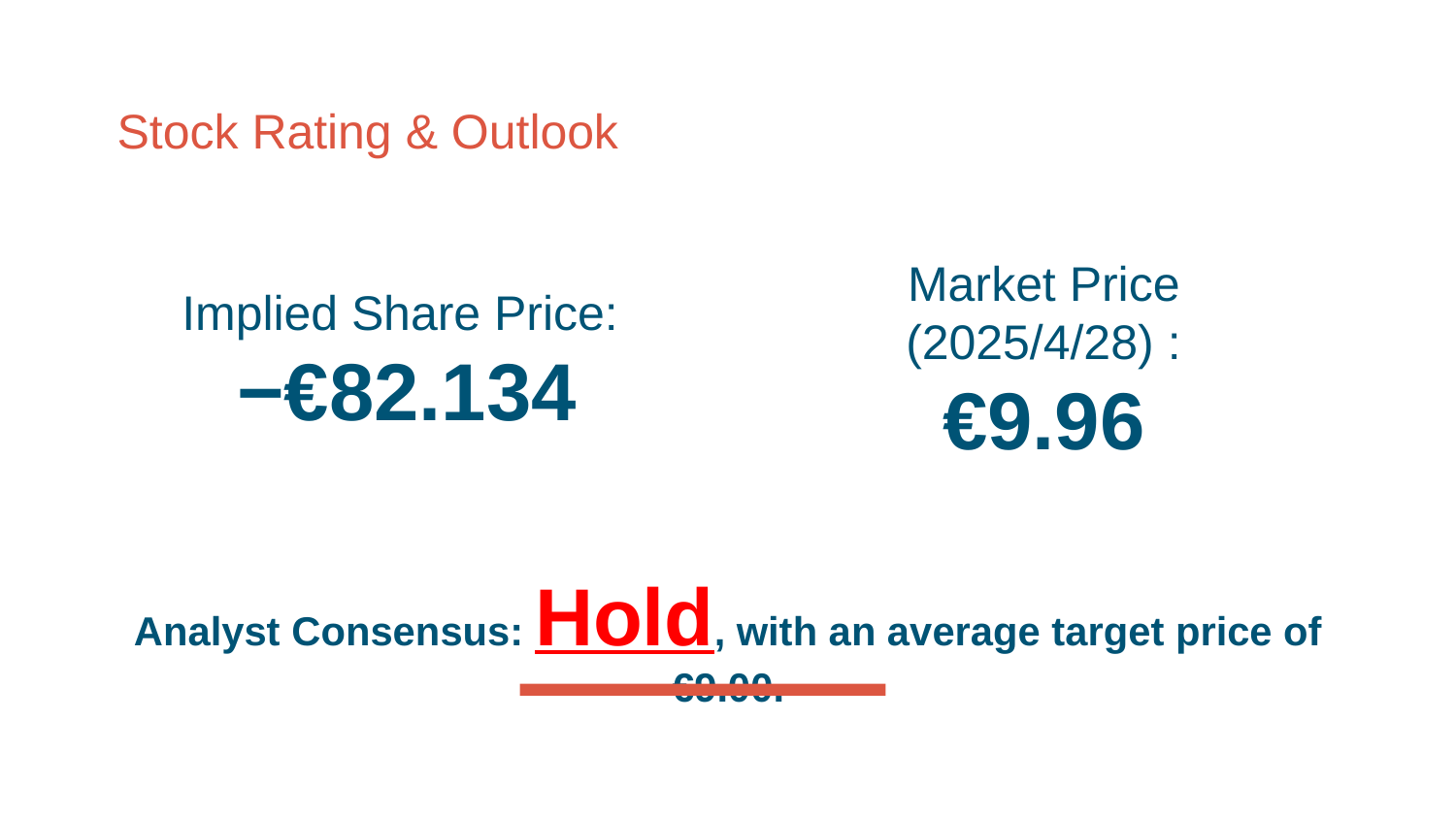

# Stock Rating & Outlook
Implied Share Price:
−€82.134
Market Price (2025/4/28) :
€9.96
Analyst Consensus: Hold, with an average target price of €9.00.